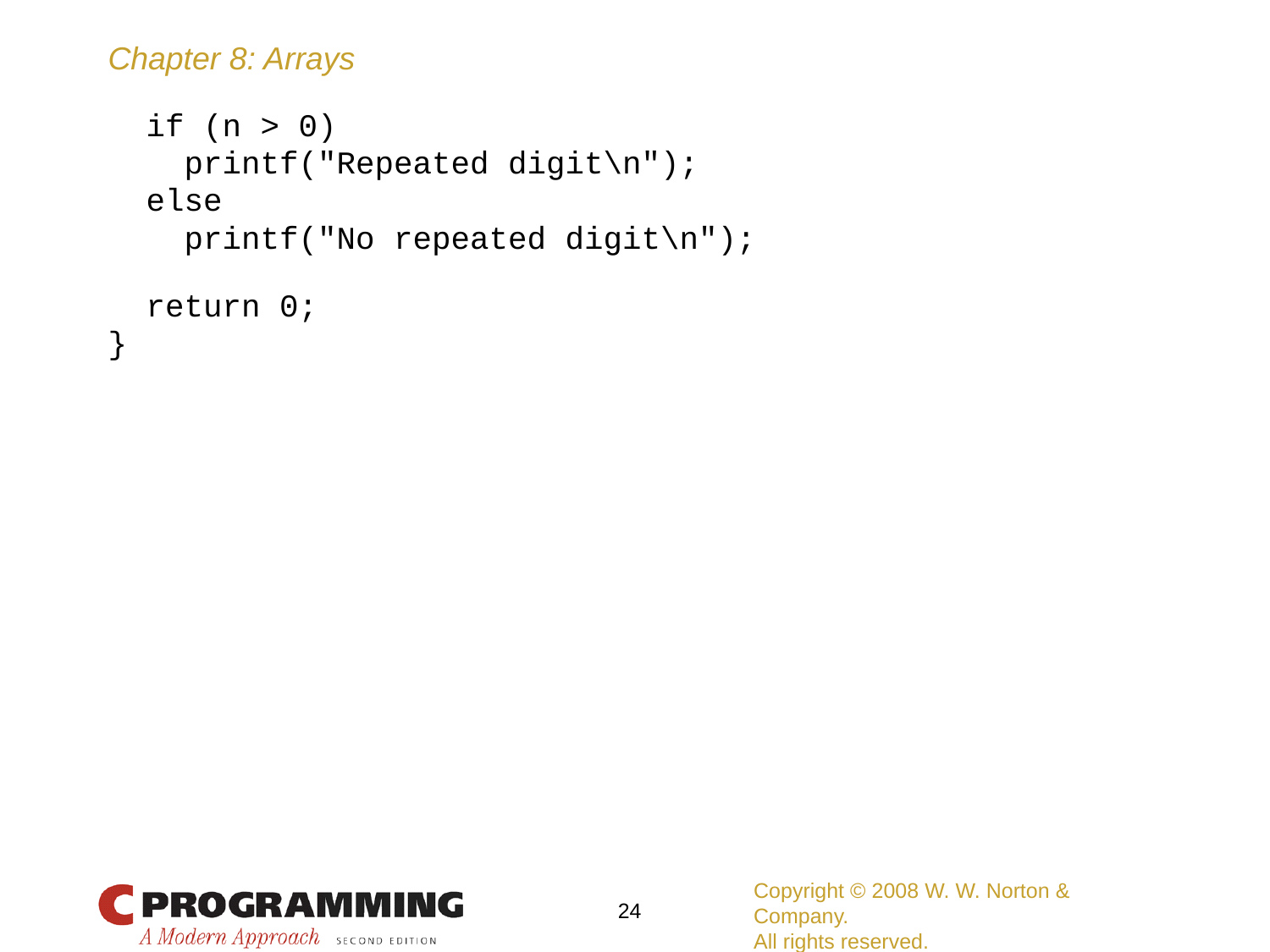

if (n > 0)
    printf("Repeated digit\n");
  else
    printf("No repeated digit\n");

  return 0;
}

Copyright © 2008 W. W. Norton & Company.
All rights reserved.
24